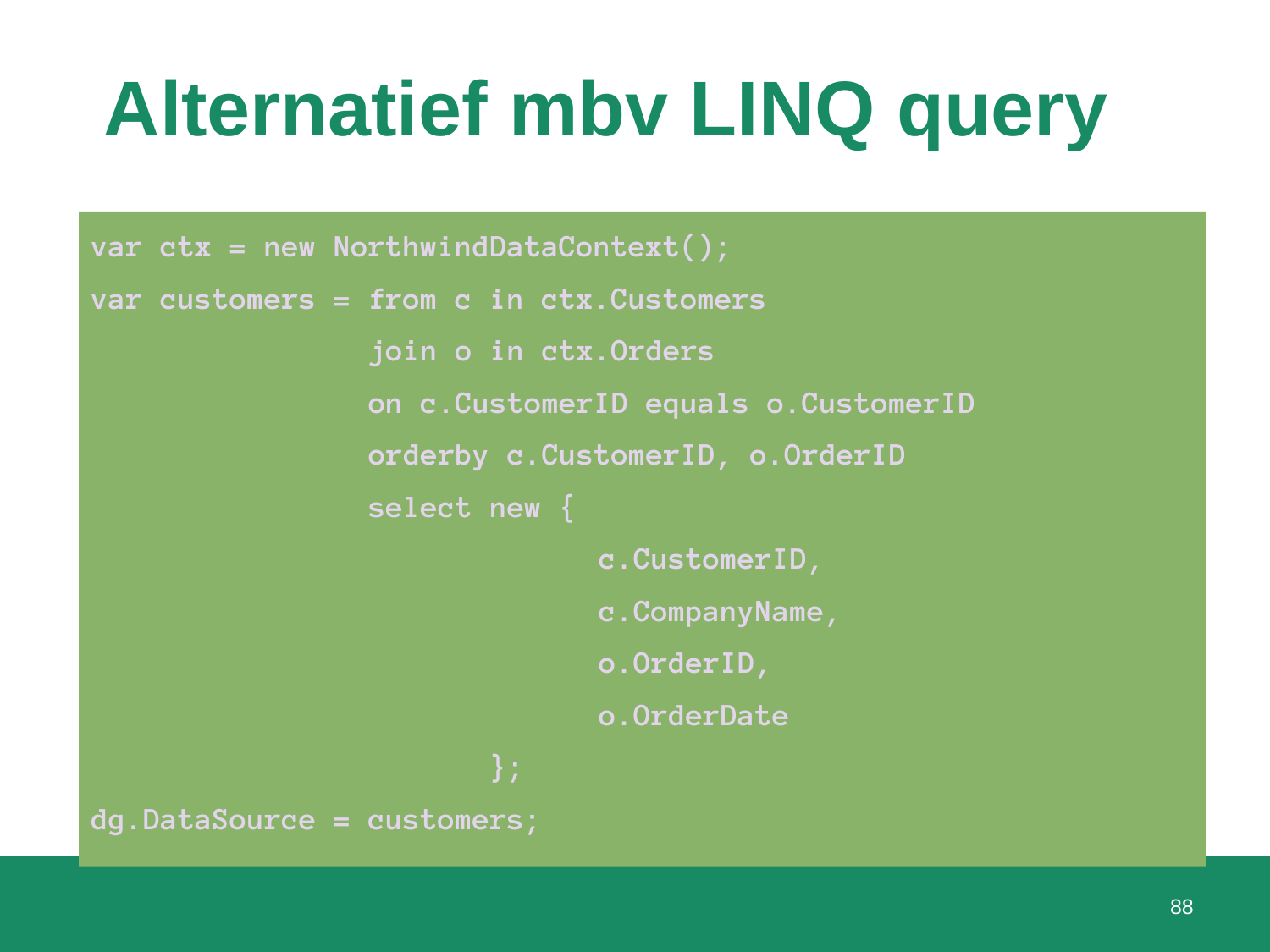

# Alternatief mbv LINQ query
var ctx = new NorthwindDataContext();
var customers = from c in ctx.Customers
                join o in ctx.Orders
                on c.CustomerID equals o.CustomerID
                orderby c.CustomerID, o.OrderID
                select new {
                         	c.CustomerID,
                         	c.CompanyName,
                         	o.OrderID,
                         	o.OrderDate
                       };
dg.DataSource = customers;
88